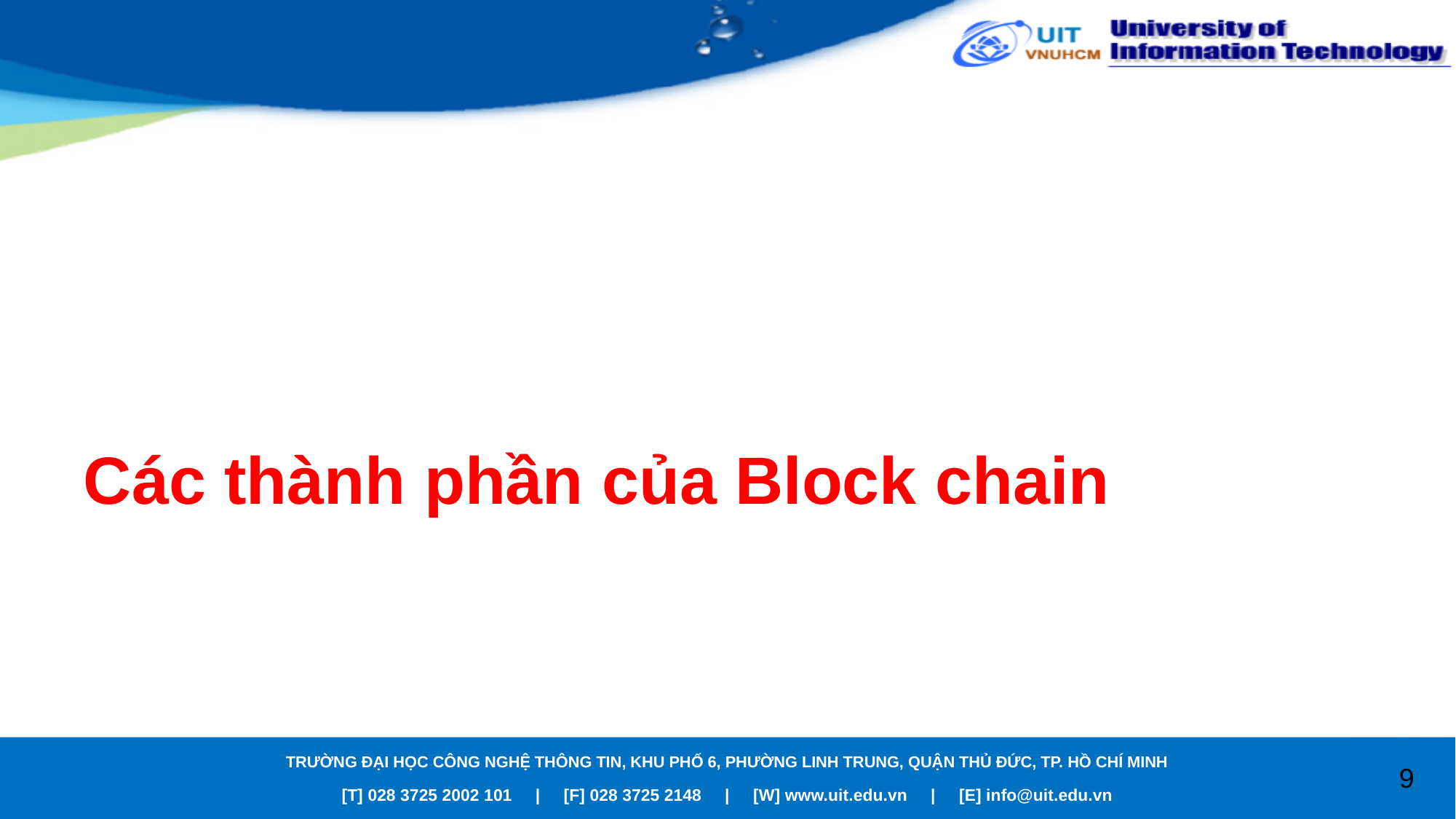

# Các thành phần của Block chain